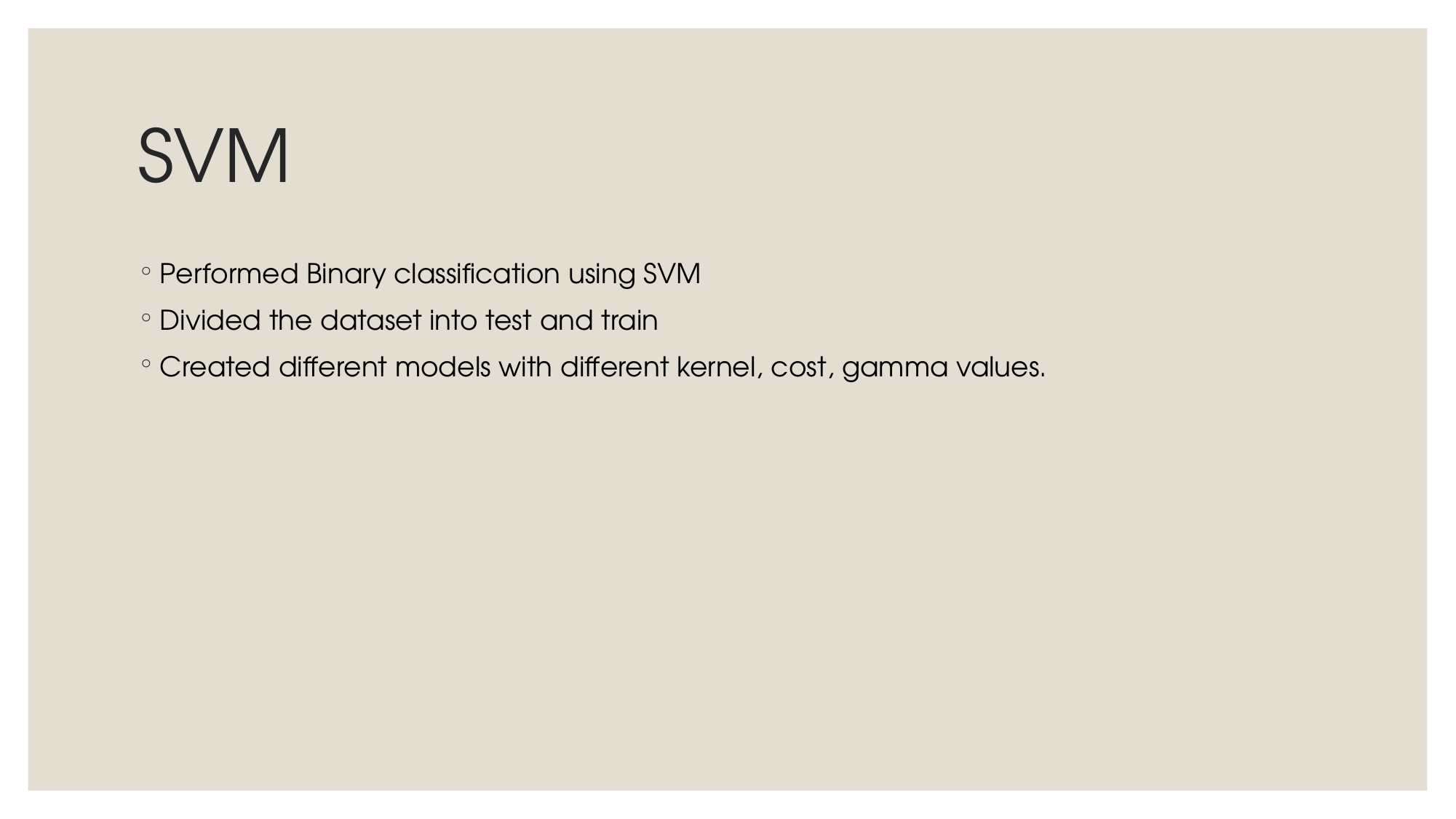

# SVM
Performed Binary classification using SVM
Divided the dataset into test and train
Created different models with different kernel, cost, gamma values.